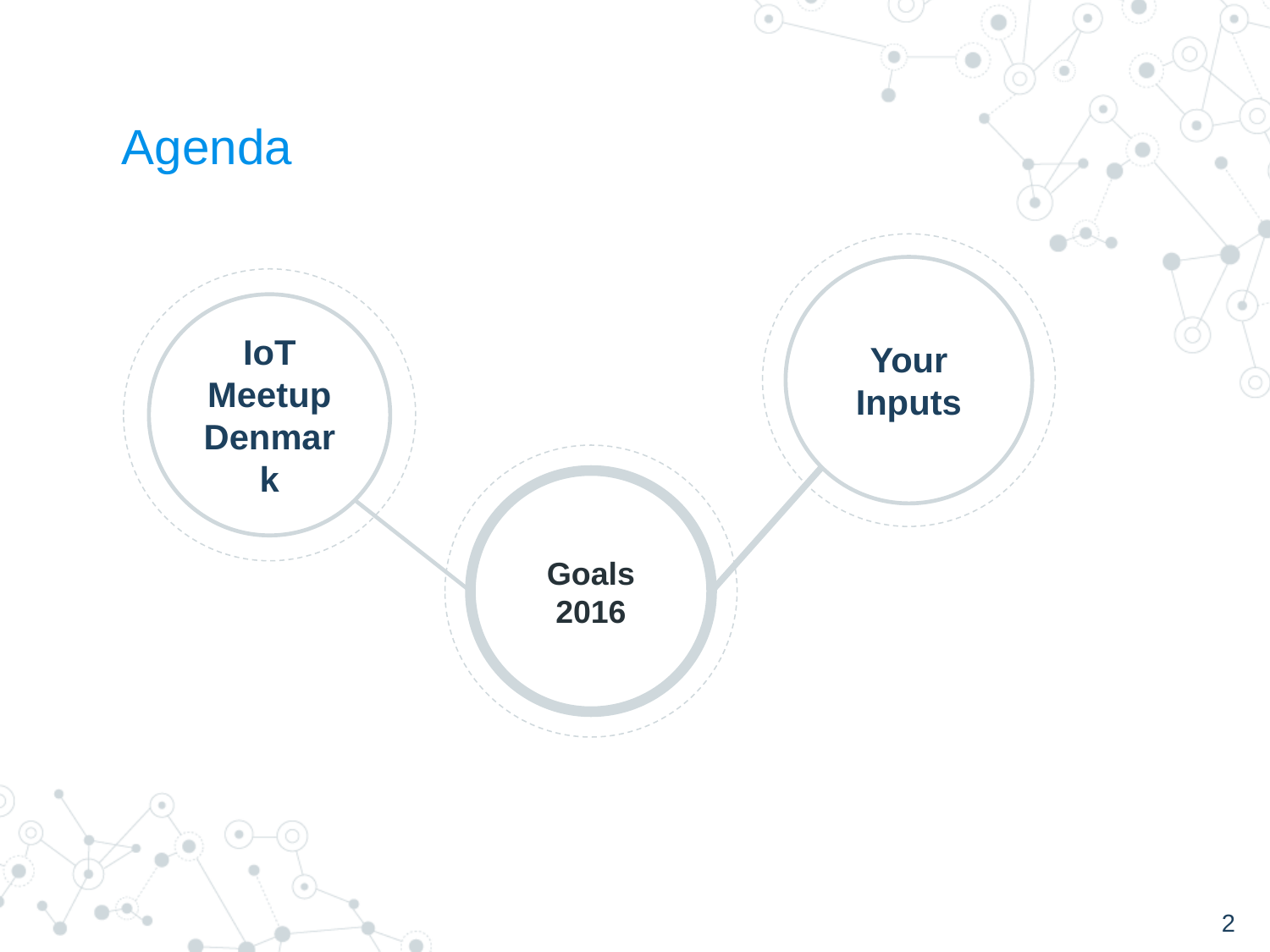

# Agenda

Your Inputs

IoT Meetup Denmark

Goals 2016
2